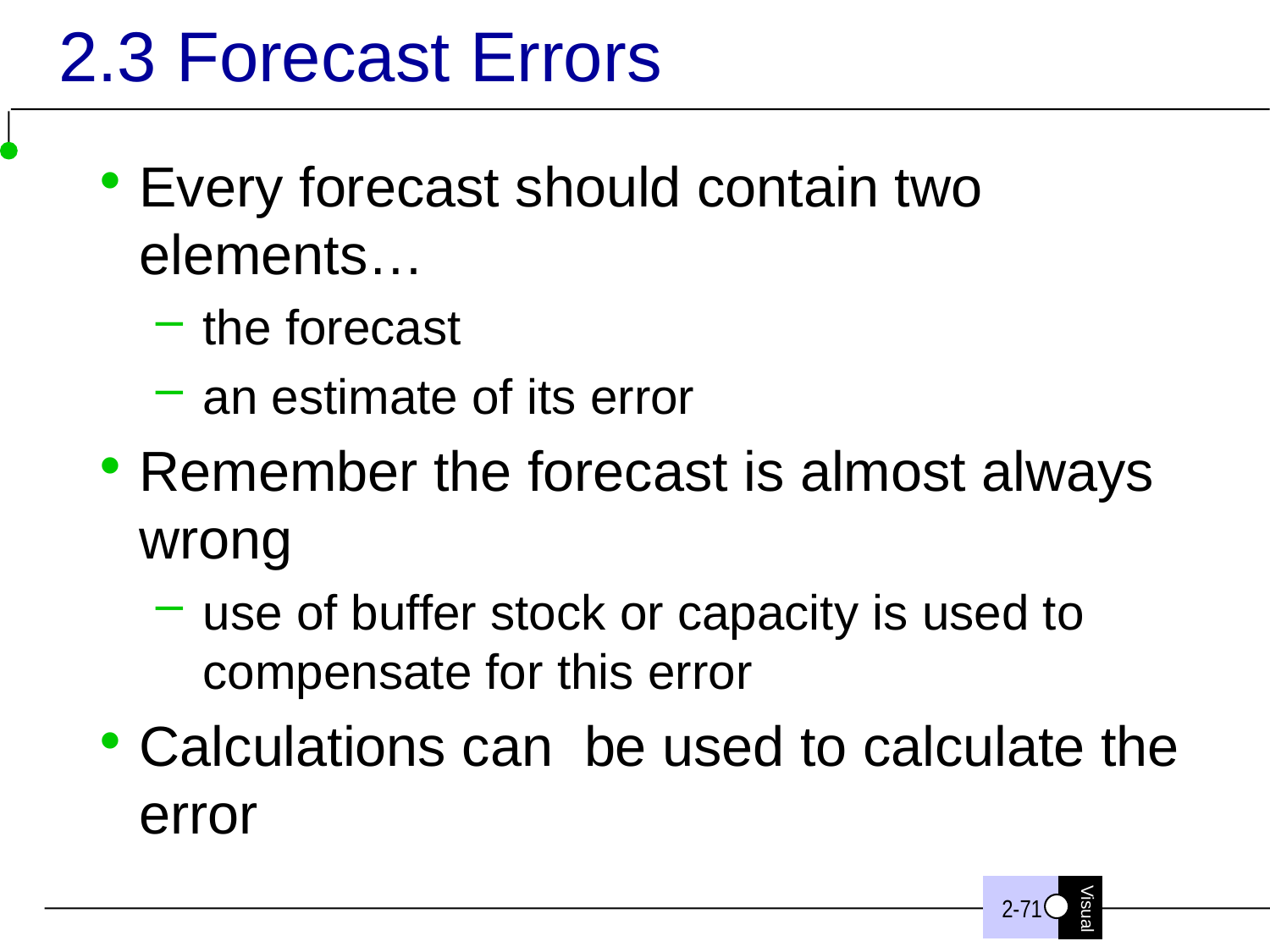

# 2.3 Forecast Errors
Every forecast should contain two elements…
the forecast
an estimate of its error
Remember the forecast is almost always wrong
use of buffer stock or capacity is used to compensate for this error
Calculations can  be used to calculate the error
2-71